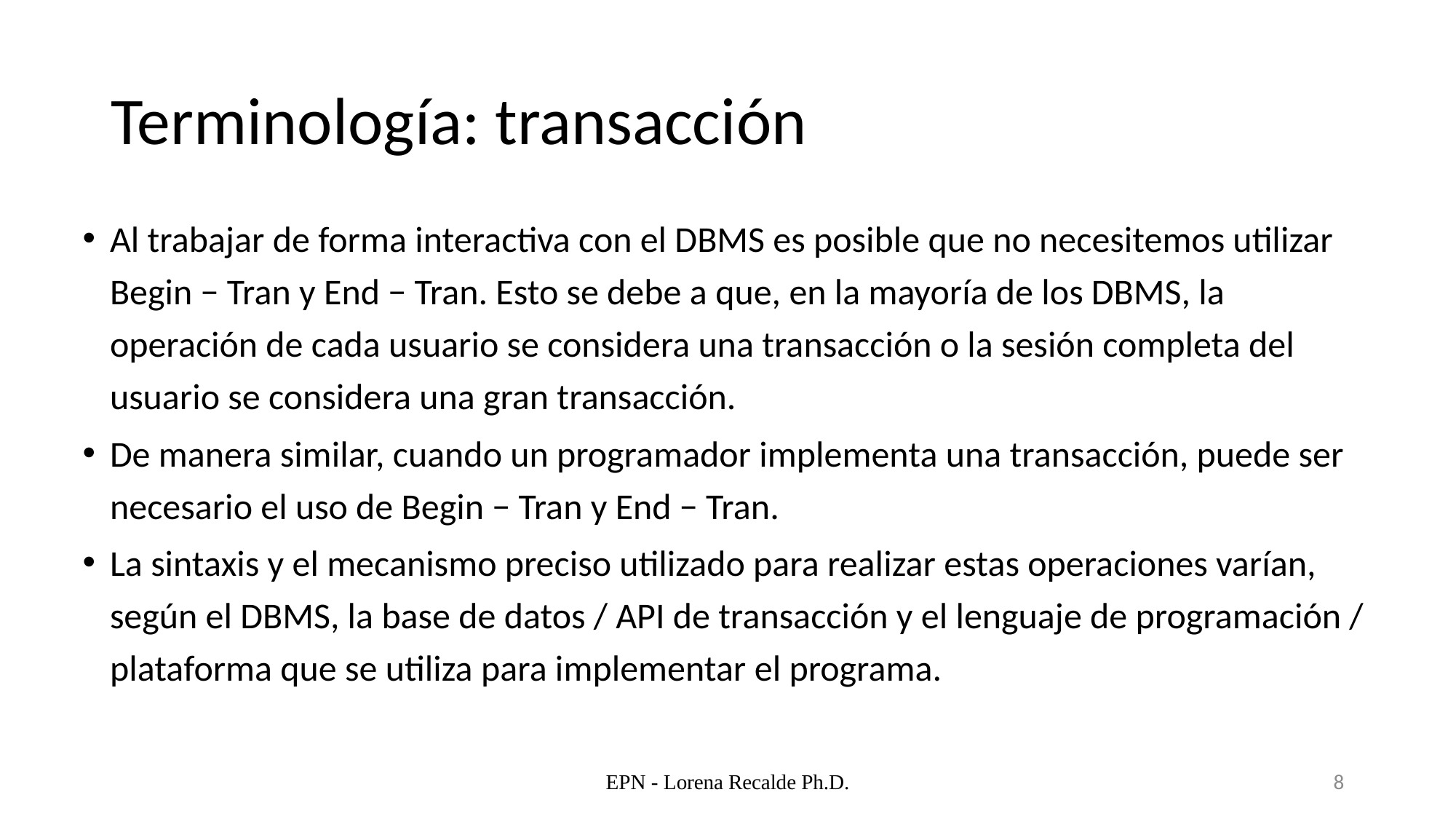

# Terminología: transacción
Al trabajar de forma interactiva con el DBMS es posible que no necesitemos utilizar Begin − Tran y End − Tran. Esto se debe a que, en la mayoría de los DBMS, la operación de cada usuario se considera una transacción o la sesión completa del usuario se considera una gran transacción.
De manera similar, cuando un programador implementa una transacción, puede ser necesario el uso de Begin − Tran y End − Tran.
La sintaxis y el mecanismo preciso utilizado para realizar estas operaciones varían, según el DBMS, la base de datos / API de transacción y el lenguaje de programación / plataforma que se utiliza para implementar el programa.
EPN - Lorena Recalde Ph.D.
8